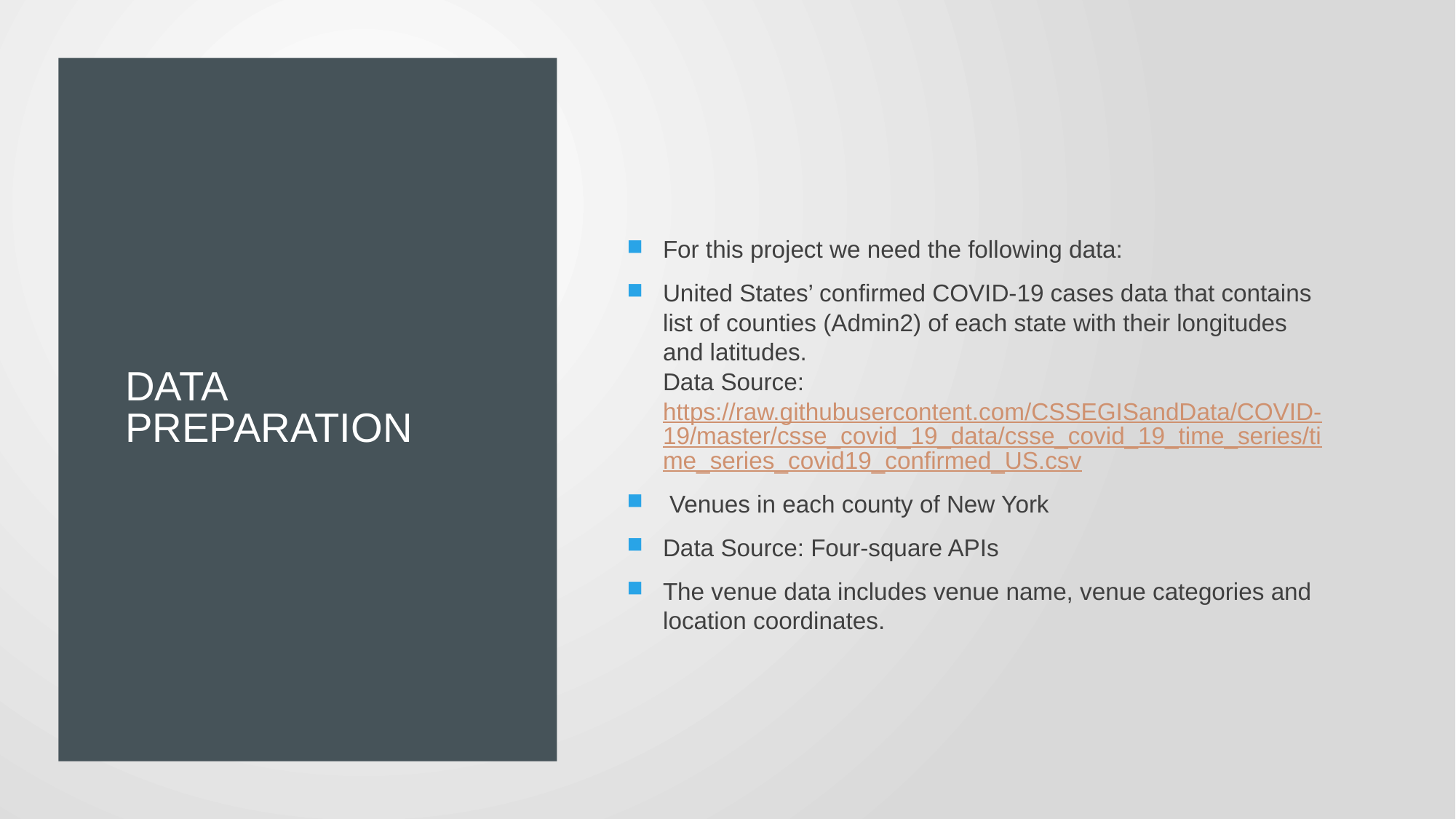

For this project we need the following data:
United States’ confirmed COVID-19 cases data that contains list of counties (Admin2) of each state with their longitudes and latitudes.
Data Source: https://raw.githubusercontent.com/CSSEGISandData/COVID-19/master/csse_covid_19_data/csse_covid_19_time_series/time_series_covid19_confirmed_US.csv
 Venues in each county of New York
Data Source: Four-square APIs
The venue data includes venue name, venue categories and location coordinates.
# Data preparation